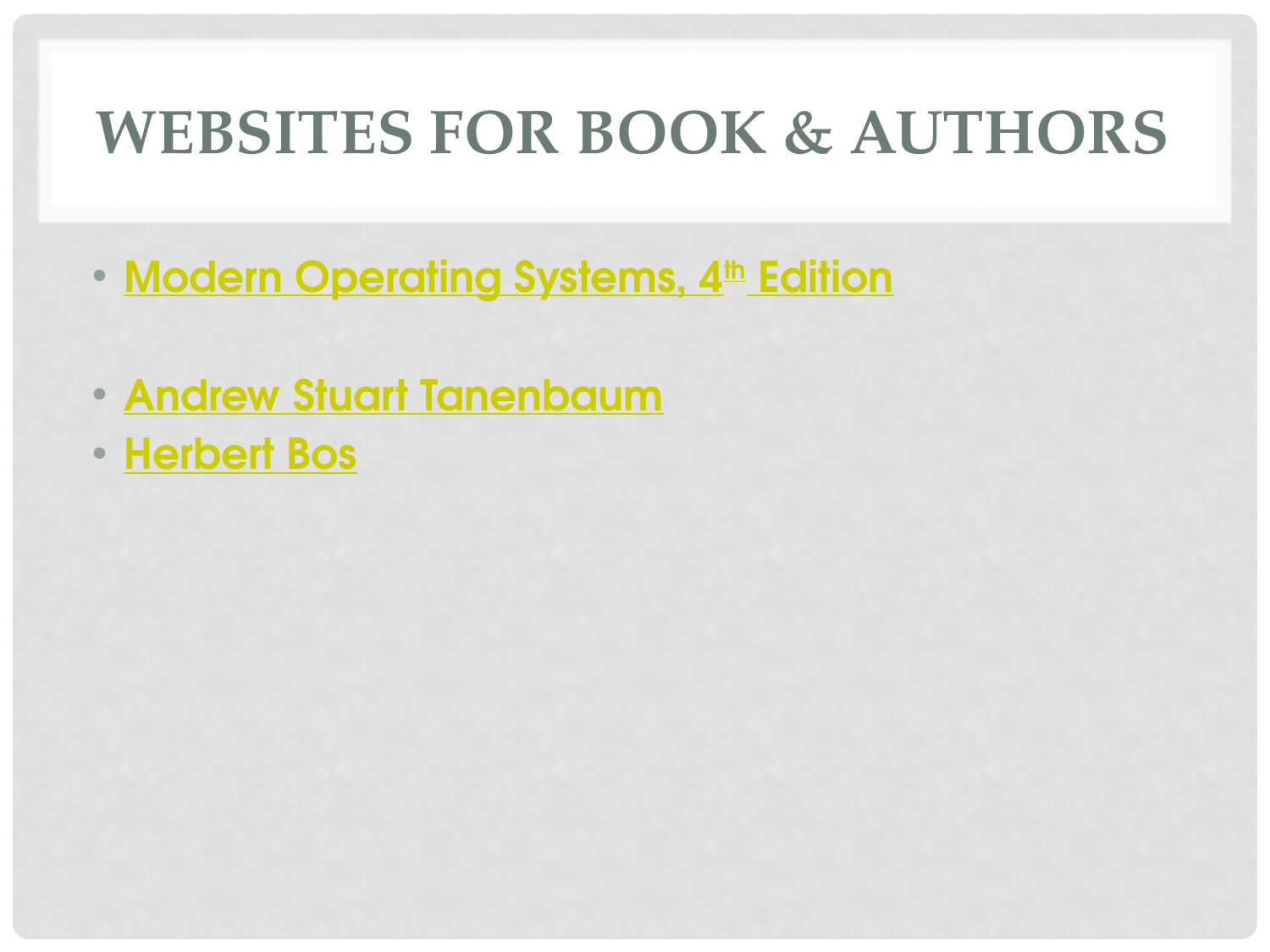

# Websites for Book & Authors
Modern Operating Systems, 4th Edition

Andrew Stuart Tanenbaum
Herbert Bos